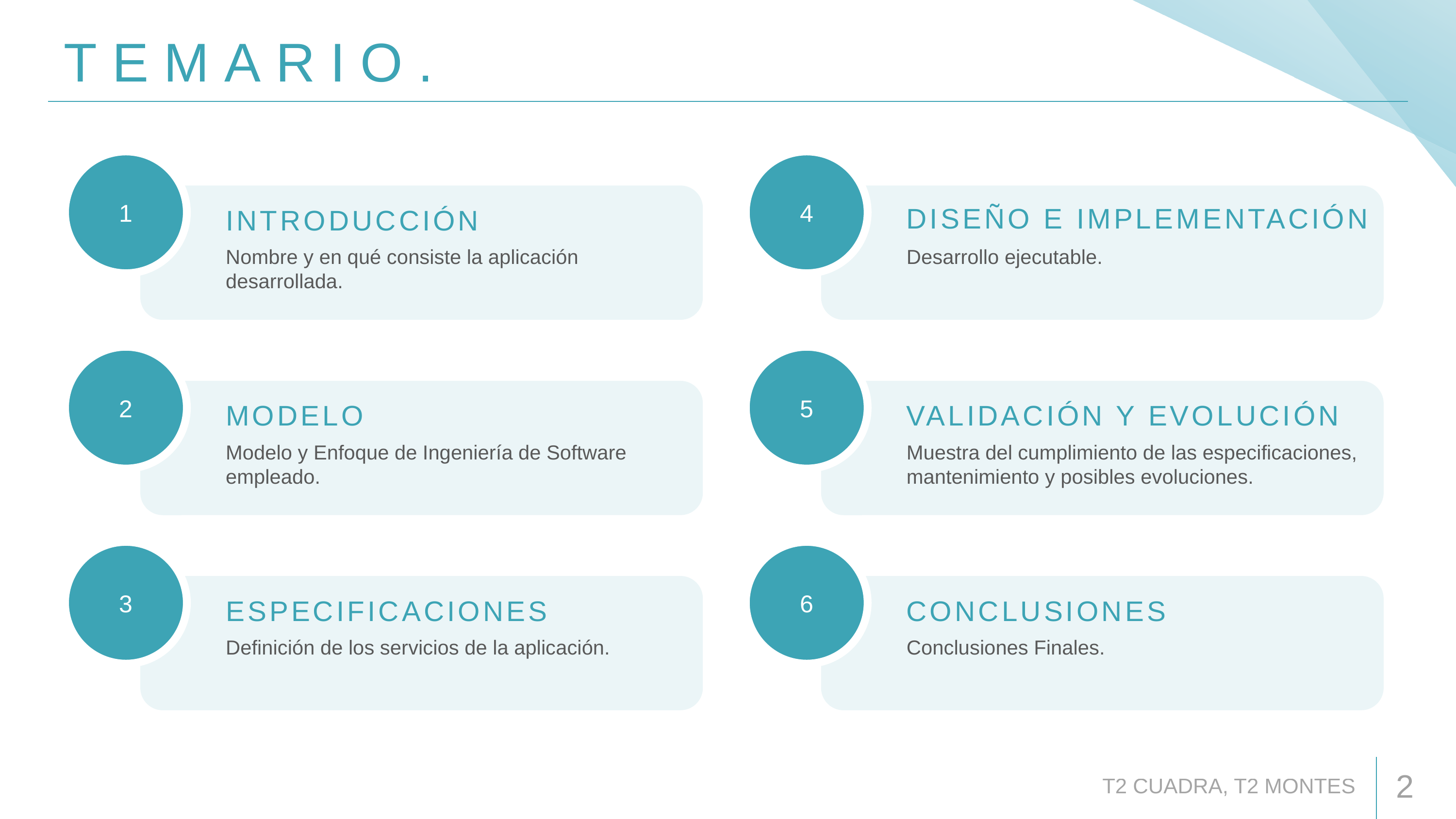

# TEMARIO.
1
4
INTRODUCCIÓN
DISEÑO E IMPLEMENTACIÓN
Nombre y en qué consiste la aplicación desarrollada.
Desarrollo ejecutable.
2
5
MODELO
VALIDACIÓN Y EVOLUCIÓN
Modelo y Enfoque de Ingeniería de Software empleado.
Muestra del cumplimiento de las especificaciones, mantenimiento y posibles evoluciones.
3
6
ESPECIFICACIONES
CONCLUSIONES
Definición de los servicios de la aplicación.
Conclusiones Finales.
T2 CUADRA, T2 MONTES
2